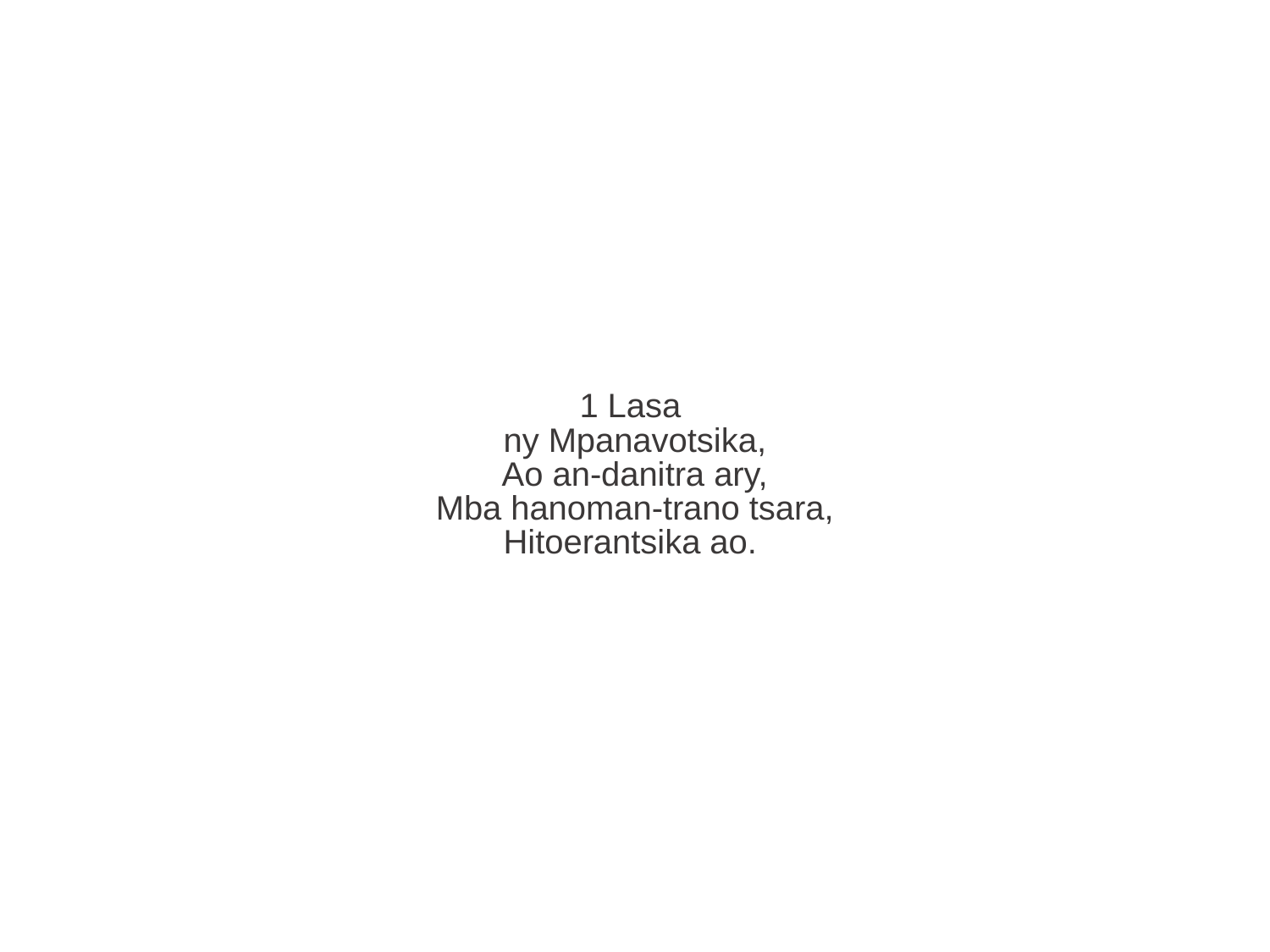

1 Lasa
ny Mpanavotsika,
Ao an-danitra ary,
Mba hanoman-trano tsara,
Hitoerantsika ao.